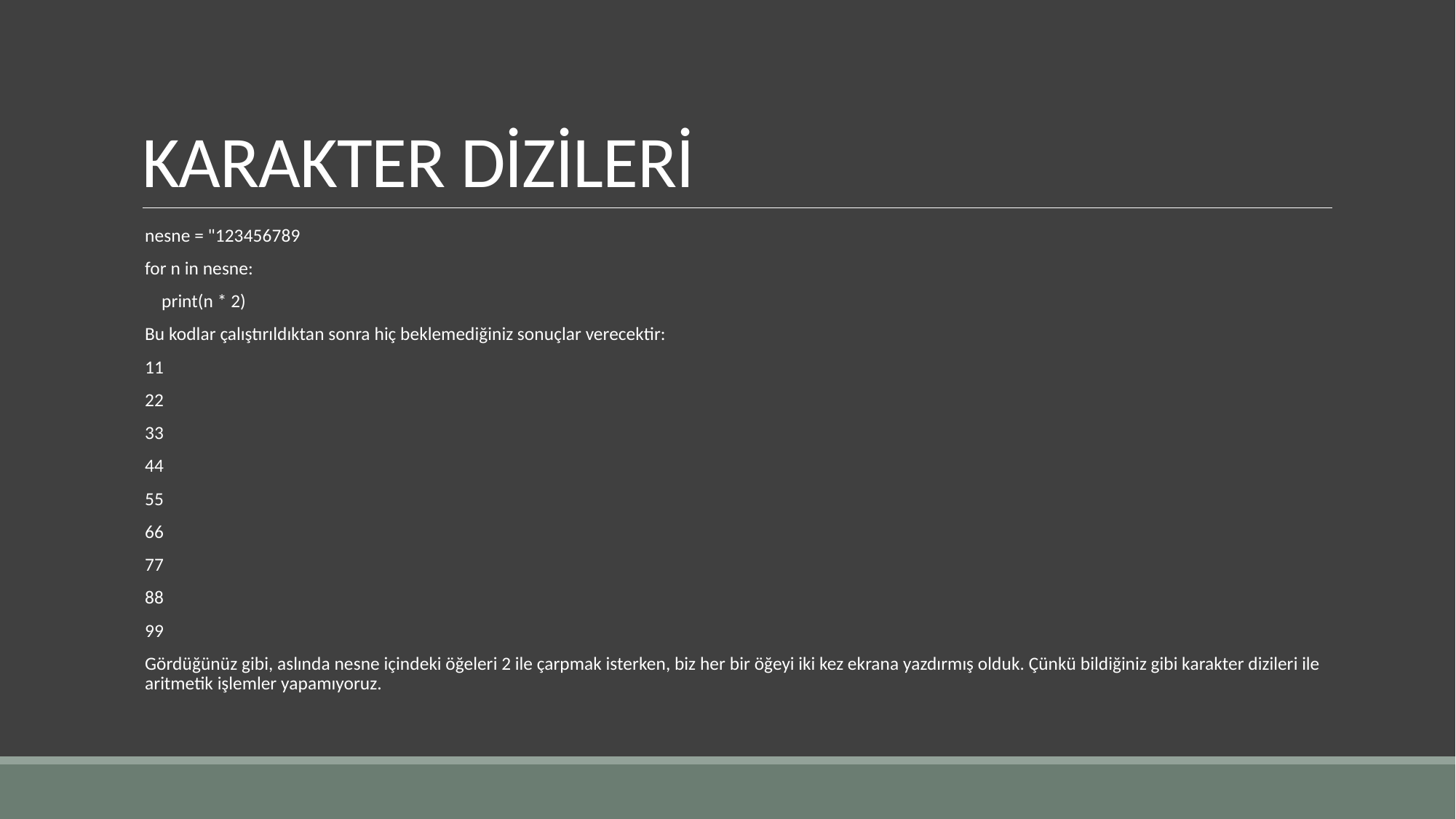

# KARAKTER DİZİLERİ
nesne = "123456789
for n in nesne:
    print(n * 2)
Bu kodlar çalıştırıldıktan sonra hiç beklemediğiniz sonuçlar verecektir:
11
22
33
44
55
66
77
88
99
Gördüğünüz gibi, aslında nesne içindeki öğeleri 2 ile çarpmak isterken, biz her bir öğeyi iki kez ekrana yazdırmış olduk. Çünkü bildiğiniz gibi karakter dizileri ile aritmetik işlemler yapamıyoruz.